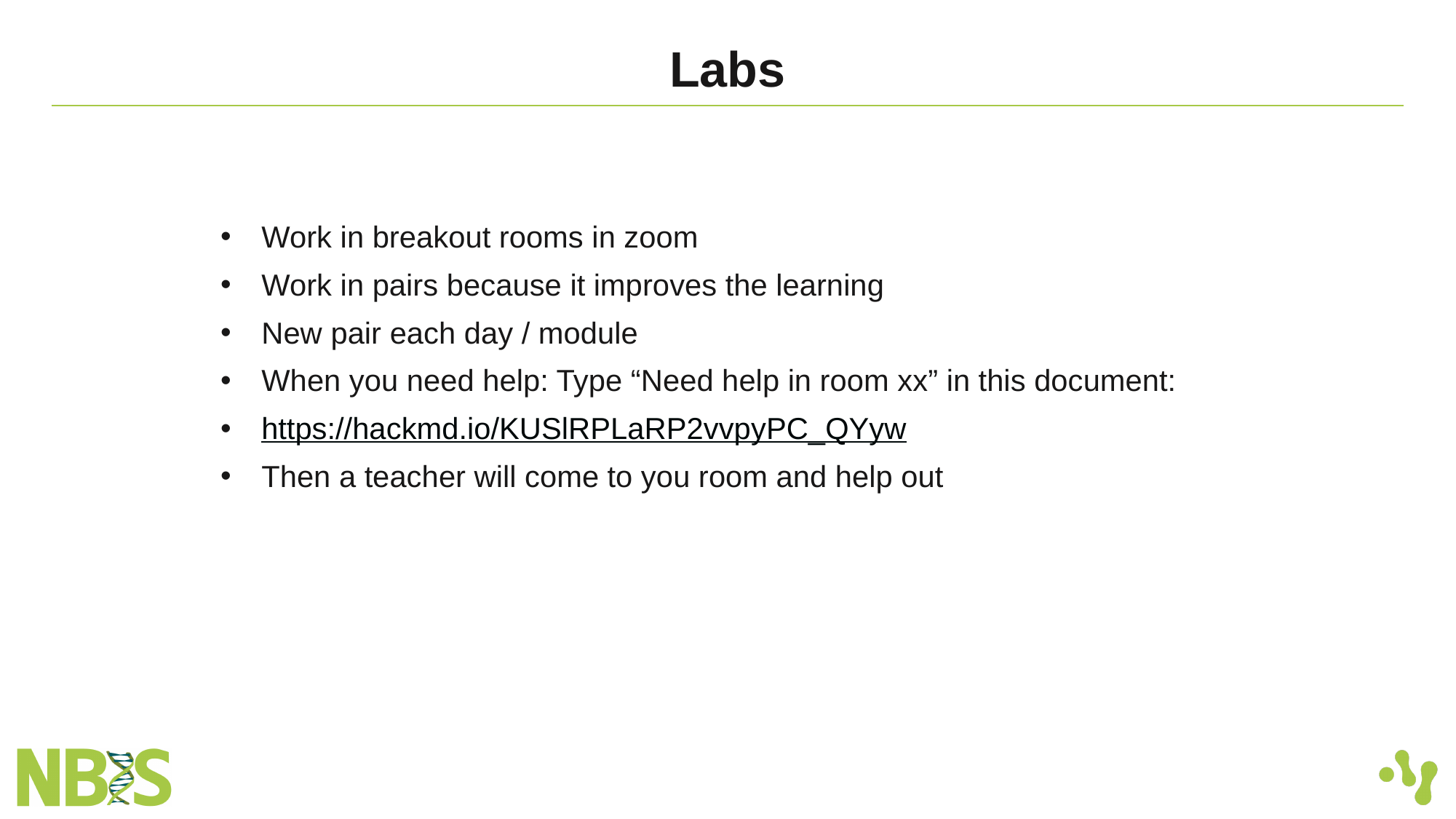

# Labs
Work in breakout rooms in zoom
Work in pairs because it improves the learning
New pair each day / module
When you need help: Type “Need help in room xx” in this document:
https://hackmd.io/KUSlRPLaRP2vvpyPC_QYyw
Then a teacher will come to you room and help out